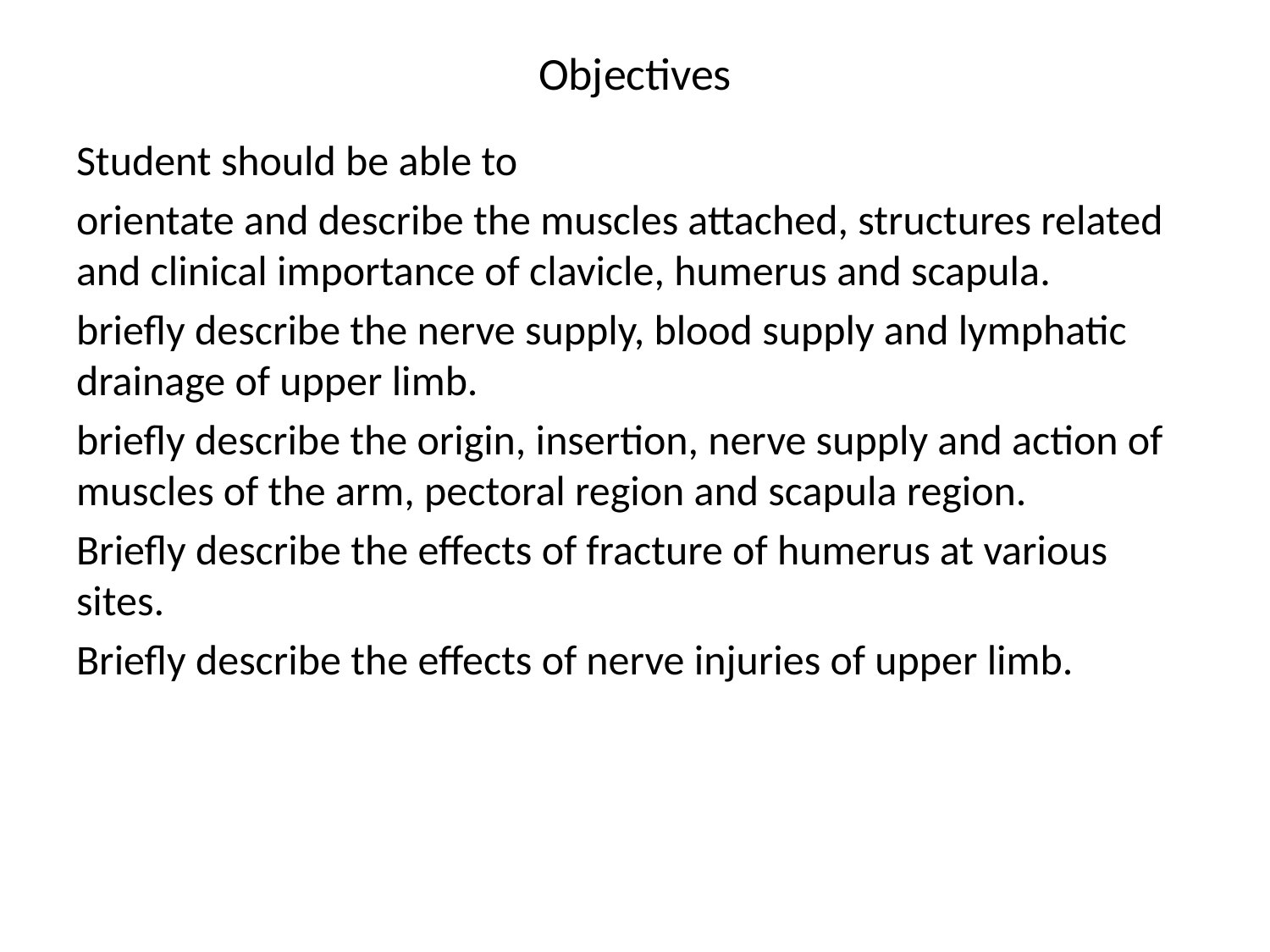

# Objectives
Student should be able to
orientate and describe the muscles attached, structures related and clinical importance of clavicle, humerus and scapula.
briefly describe the nerve supply, blood supply and lymphatic drainage of upper limb.
briefly describe the origin, insertion, nerve supply and action of muscles of the arm, pectoral region and scapula region.
Briefly describe the effects of fracture of humerus at various sites.
Briefly describe the effects of nerve injuries of upper limb.